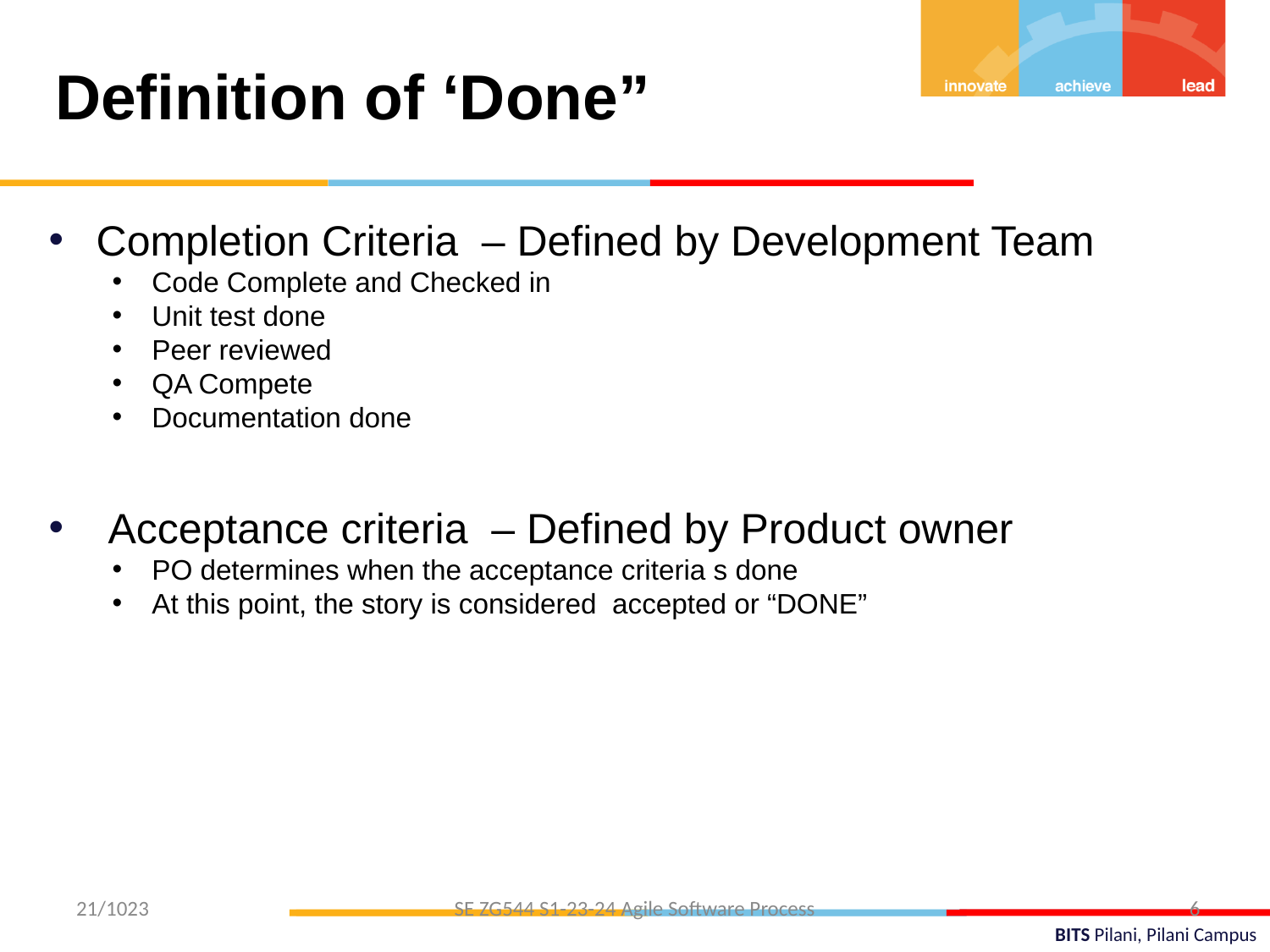

Definition of ‘Done”
Completion Criteria  – Defined by Development Team
Code Complete and Checked in
Unit test done
Peer reviewed
QA Compete
Documentation done

 Acceptance criteria  – Defined by Product owner
PO determines when the acceptance criteria s done
At this point, the story is considered  accepted or “DONE”
21/1023
6
SE ZG544 S1-23-24 Agile Software Process